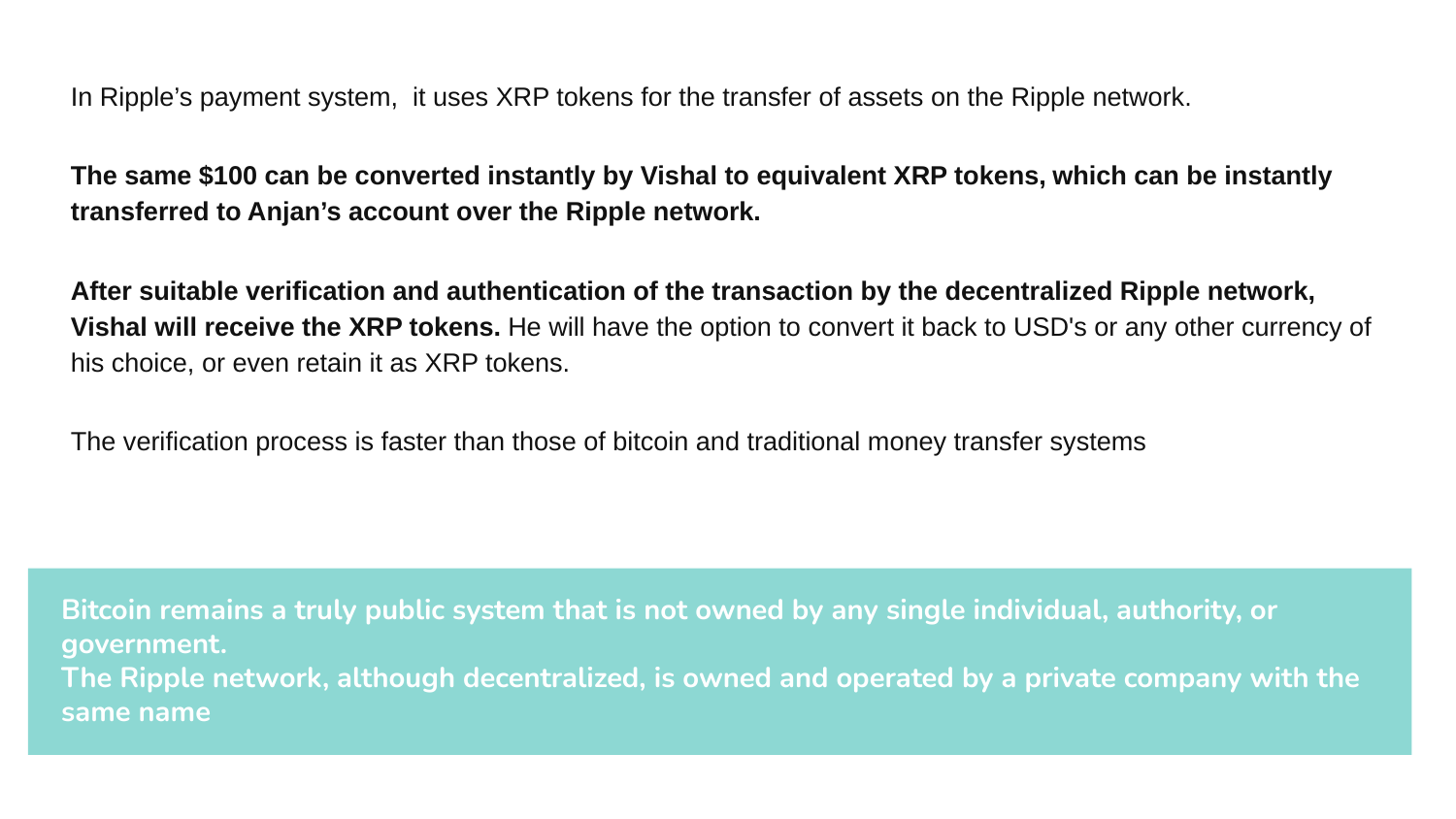

In Ripple’s payment system,  it uses XRP tokens for the transfer of assets on the Ripple network.
﻿The same $100 can be converted instantly by Vishal to equivalent XRP tokens, which can be instantly transferred to Anjan’s account over the Ripple network.
After suitable verification and authentication of the transaction by the decentralized Ripple network, Vishal will receive the XRP tokens. He will have the option to convert it back to USD's or any other currency of his choice, or even retain it as XRP tokens.
The verification process is faster than those of bitcoin and traditional money transfer systems

Bitcoin remains a truly public system that is not owned by any single individual, authority, or government.
The Ripple network, although decentralized, is owned and operated by a private company with the same name